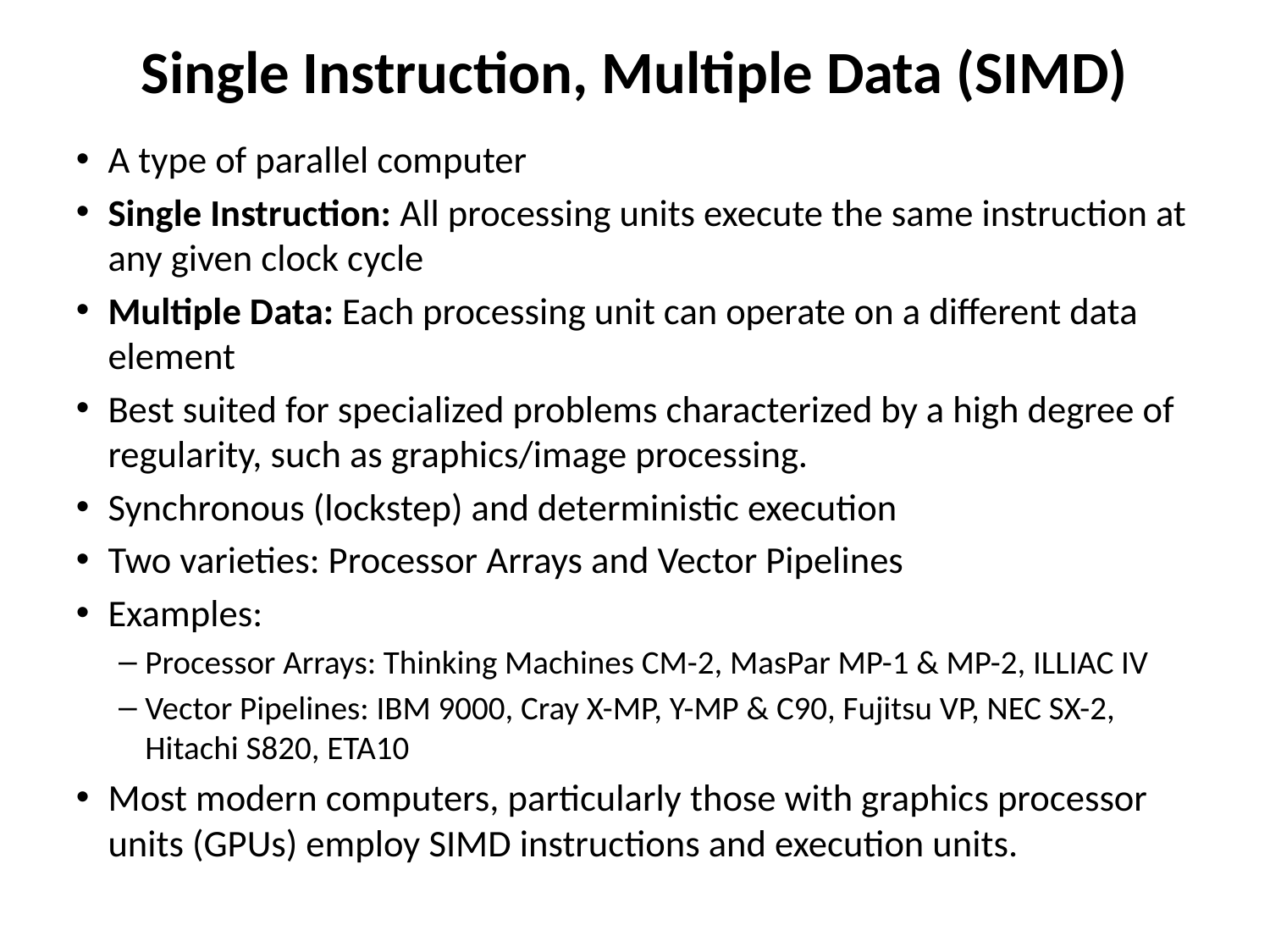

Single Instruction, Multiple Data (SIMD)
A type of parallel computer
Single Instruction: All processing units execute the same instruction at any given clock cycle
Multiple Data: Each processing unit can operate on a different data element
Best suited for specialized problems characterized by a high degree of regularity, such as graphics/image processing.
Synchronous (lockstep) and deterministic execution
Two varieties: Processor Arrays and Vector Pipelines
Examples:
Processor Arrays: Thinking Machines CM-2, MasPar MP-1 & MP-2, ILLIAC IV
Vector Pipelines: IBM 9000, Cray X-MP, Y-MP & C90, Fujitsu VP, NEC SX-2, Hitachi S820, ETA10
Most modern computers, particularly those with graphics processor units (GPUs) employ SIMD instructions and execution units.